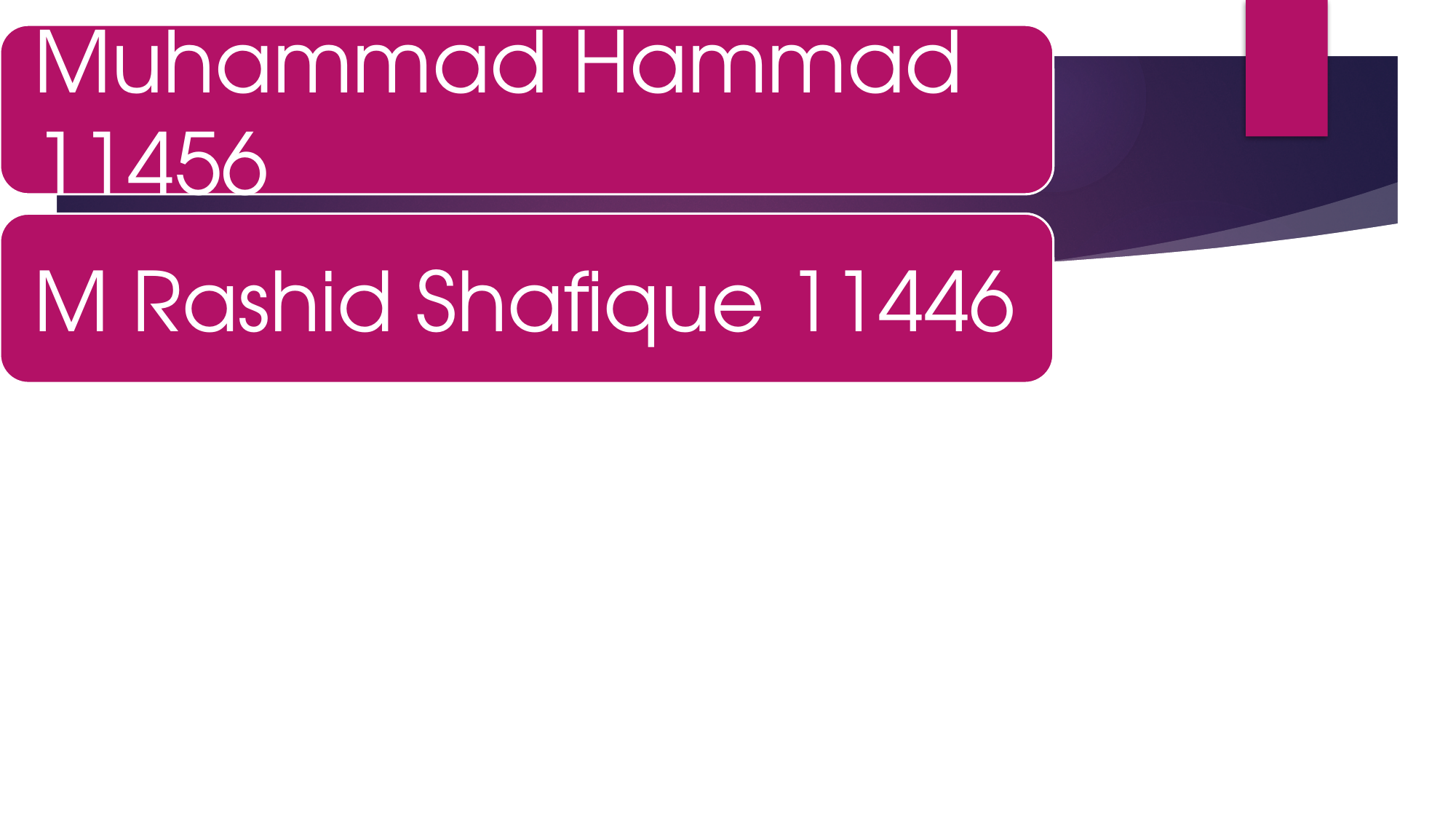

# GROUP MEMBERS
Muhammad Hammad 11456
M Rashid Shafique 11446